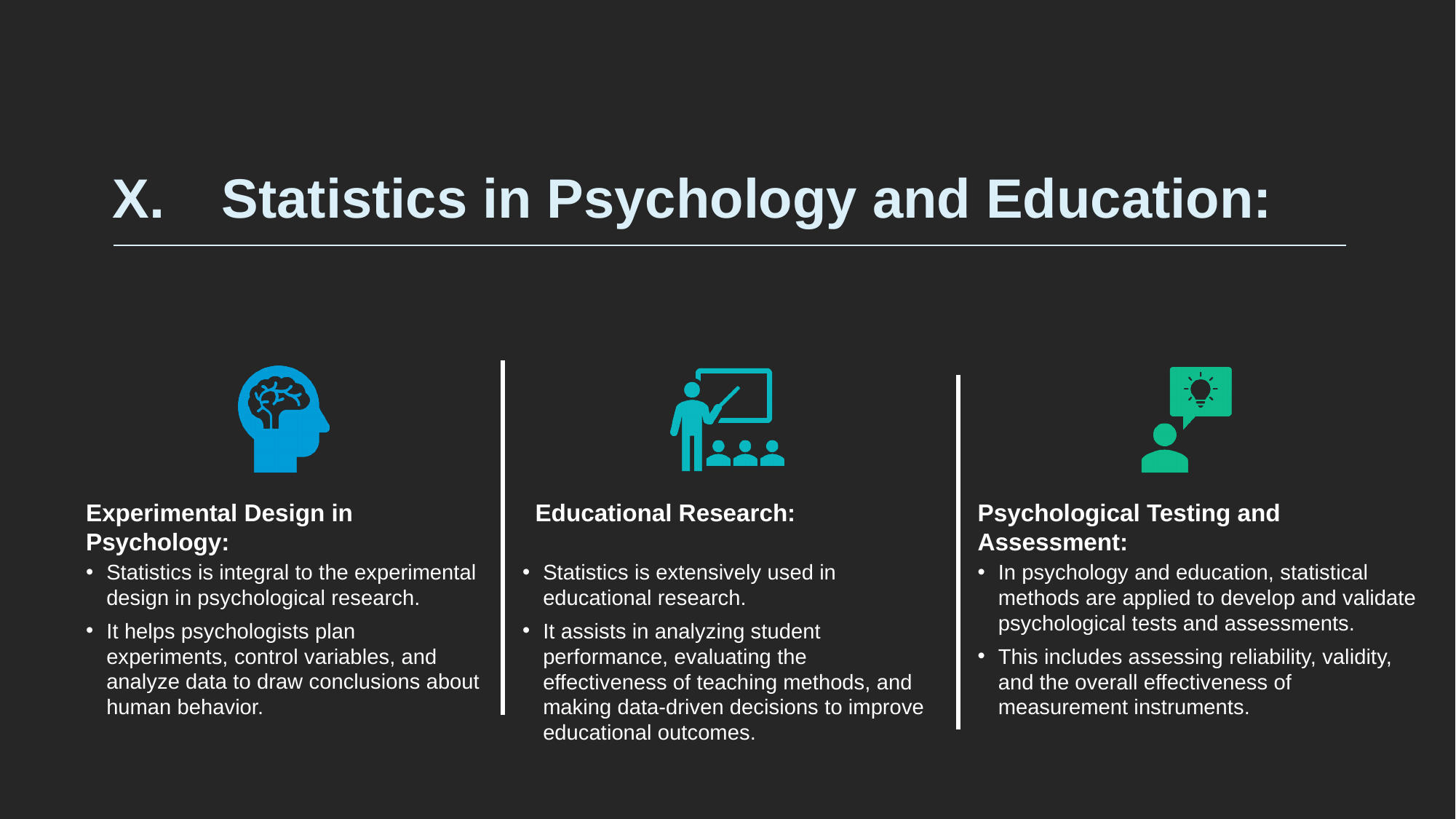

# Statistics in Psychology and Education:

Experimental Design in Psychology:
Educational Research:
Psychological Testing and Assessment:
Statistics is extensively used in educational research.
It assists in analyzing student performance, evaluating the effectiveness of teaching methods, and making data-driven decisions to improve educational outcomes.
Statistics is integral to the experimental design in psychological research.
It helps psychologists plan experiments, control variables, and analyze data to draw conclusions about human behavior.
In psychology and education, statistical methods are applied to develop and validate psychological tests and assessments.
This includes assessing reliability, validity, and the overall effectiveness of measurement instruments.